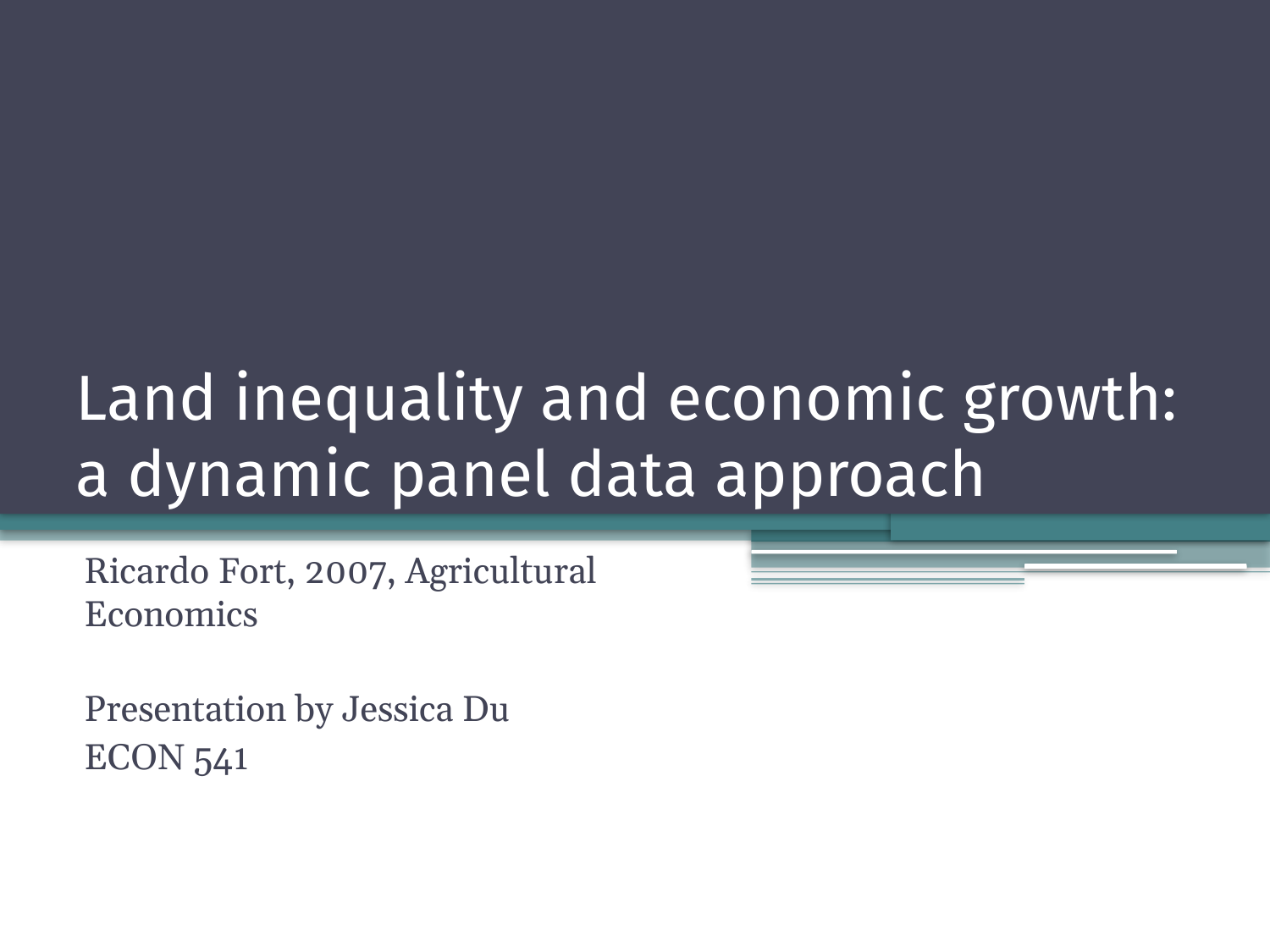

# Land inequality and economic growth: a dynamic panel data approach
Ricardo Fort, 2007, Agricultural Economics

Presentation by Jessica Du
ECON 541